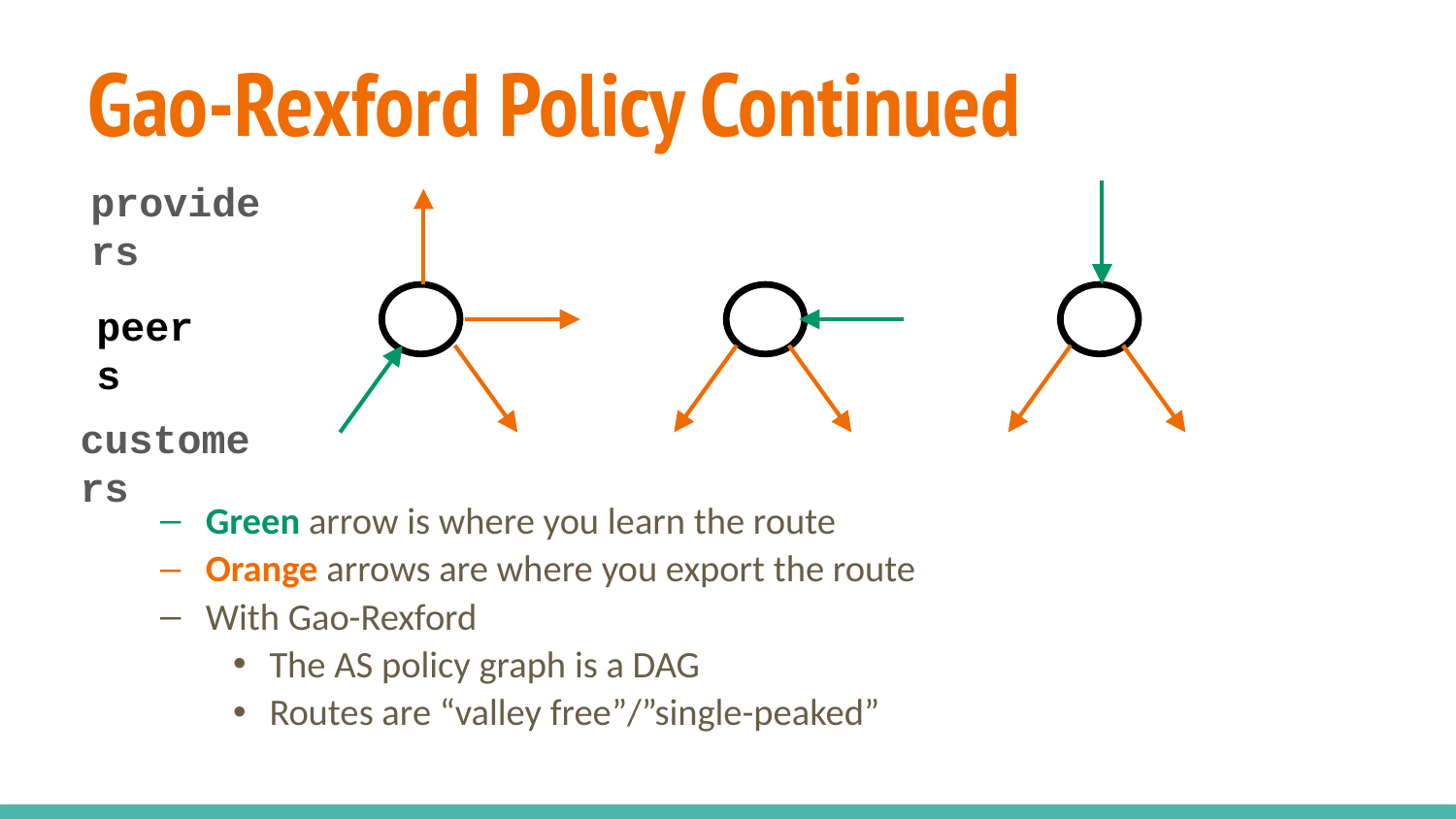

# Gao-Rexford Policy Continued

Green arrow is where you learn the route
Orange arrows are where you export the route
With Gao-Rexford
The AS policy graph is a DAG
Routes are “valley free”/”single-peaked”
providers

peers
customers